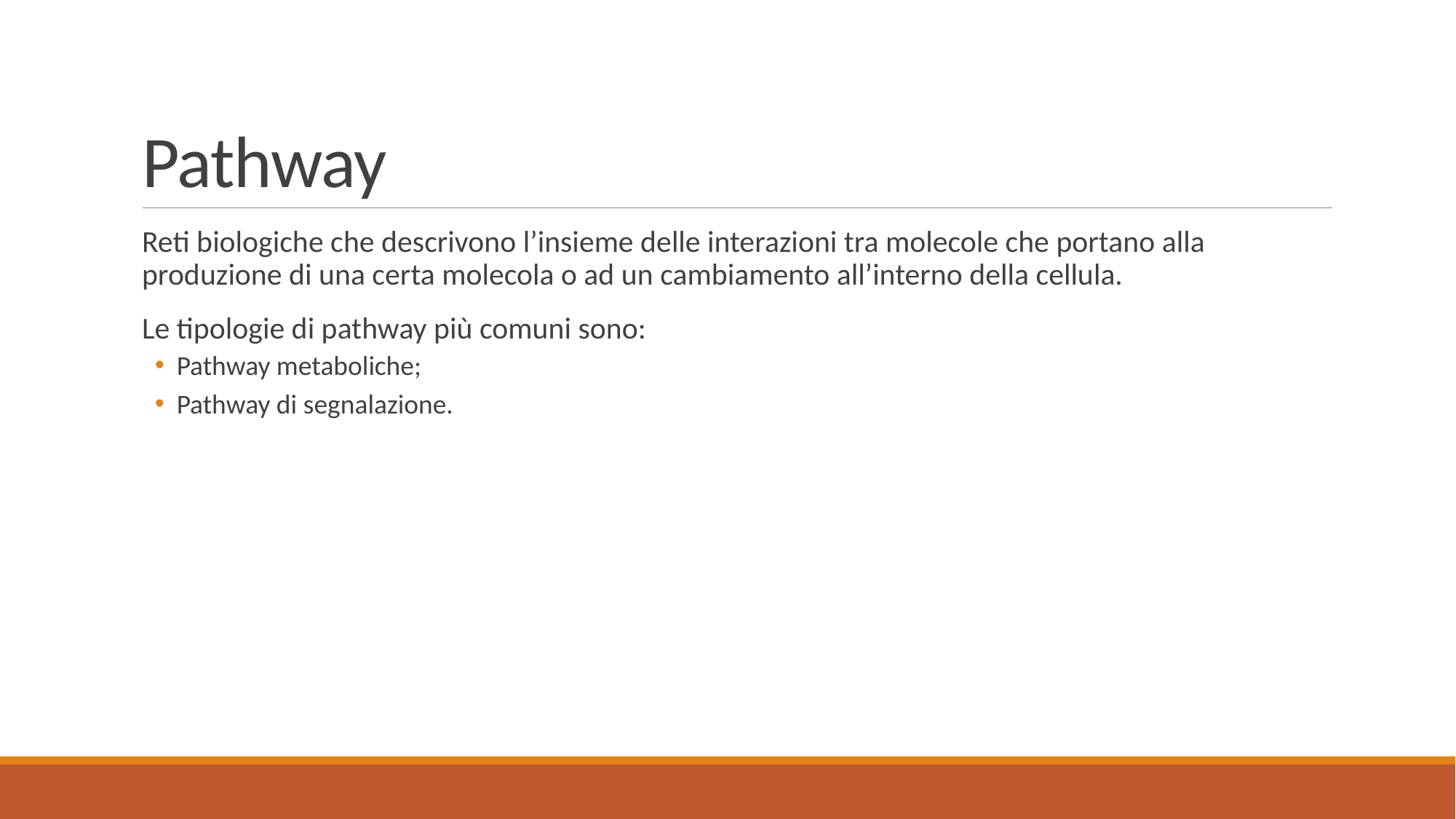

# Pathway
Reti biologiche che descrivono l’insieme delle interazioni tra molecole che portano alla produzione di una certa molecola o ad un cambiamento all’interno della cellula.
Le tipologie di pathway più comuni sono:
Pathway metaboliche;
Pathway di segnalazione.